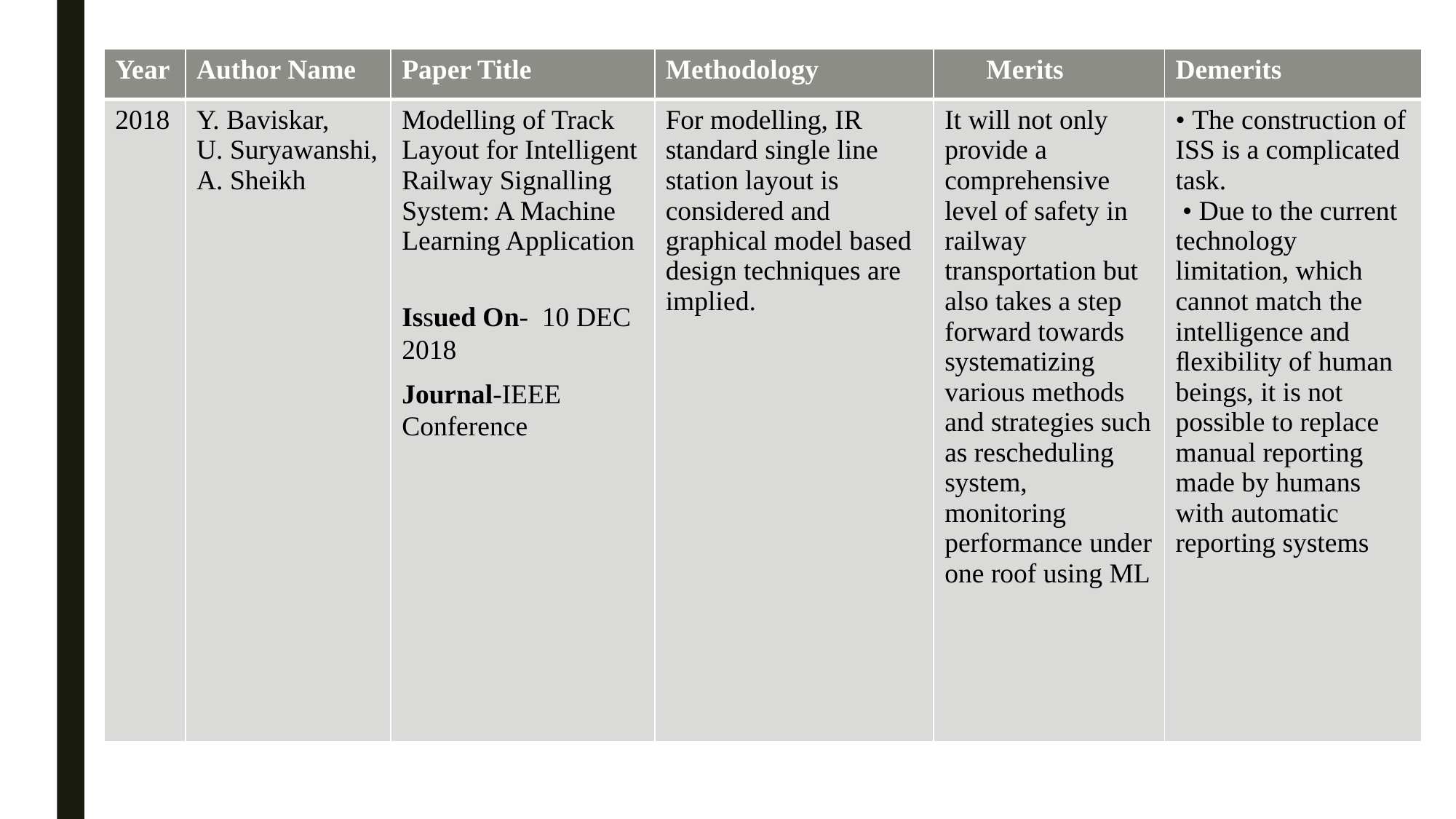

| Year | Author Name | Paper Title | Methodology | Merits | Demerits |
| --- | --- | --- | --- | --- | --- |
| 2018 | Y. Baviskar, U. Suryawanshi, A. Sheikh | Modelling of Track Layout for Intelligent Railway Signalling System: A Machine Learning Application Issued On-  10 DEC 2018 Journal-IEEE Conference | For modelling, IR standard single line station layout is considered and graphical model based design techniques are implied. | It will not only provide a comprehensive level of safety in railway transportation but also takes a step forward towards systematizing various methods and strategies such as rescheduling system, monitoring performance under one roof using ML | • The construction of ISS is a complicated task. • Due to the current technology limitation, which cannot match the intelligence and ﬂexibility of human beings, it is not possible to replace manual reporting made by humans with automatic reporting systems |